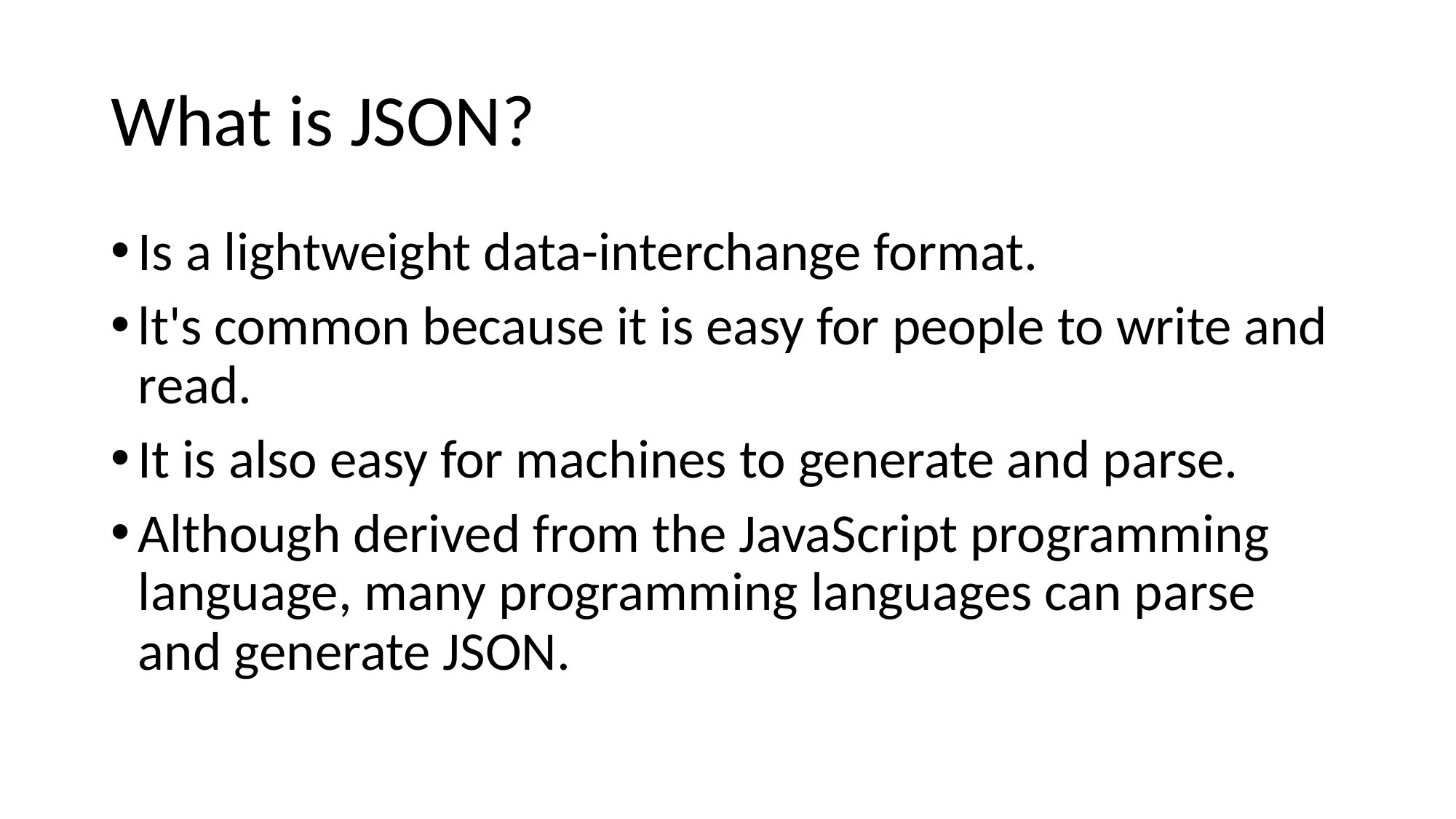

# What is JSON?
Is a lightweight data-interchange format.
lt's common because it is easy for people to write and read.
It is also easy for machines to generate and parse.
Although derived from the JavaScript programming language, many programming languages can parse and generate JSON.